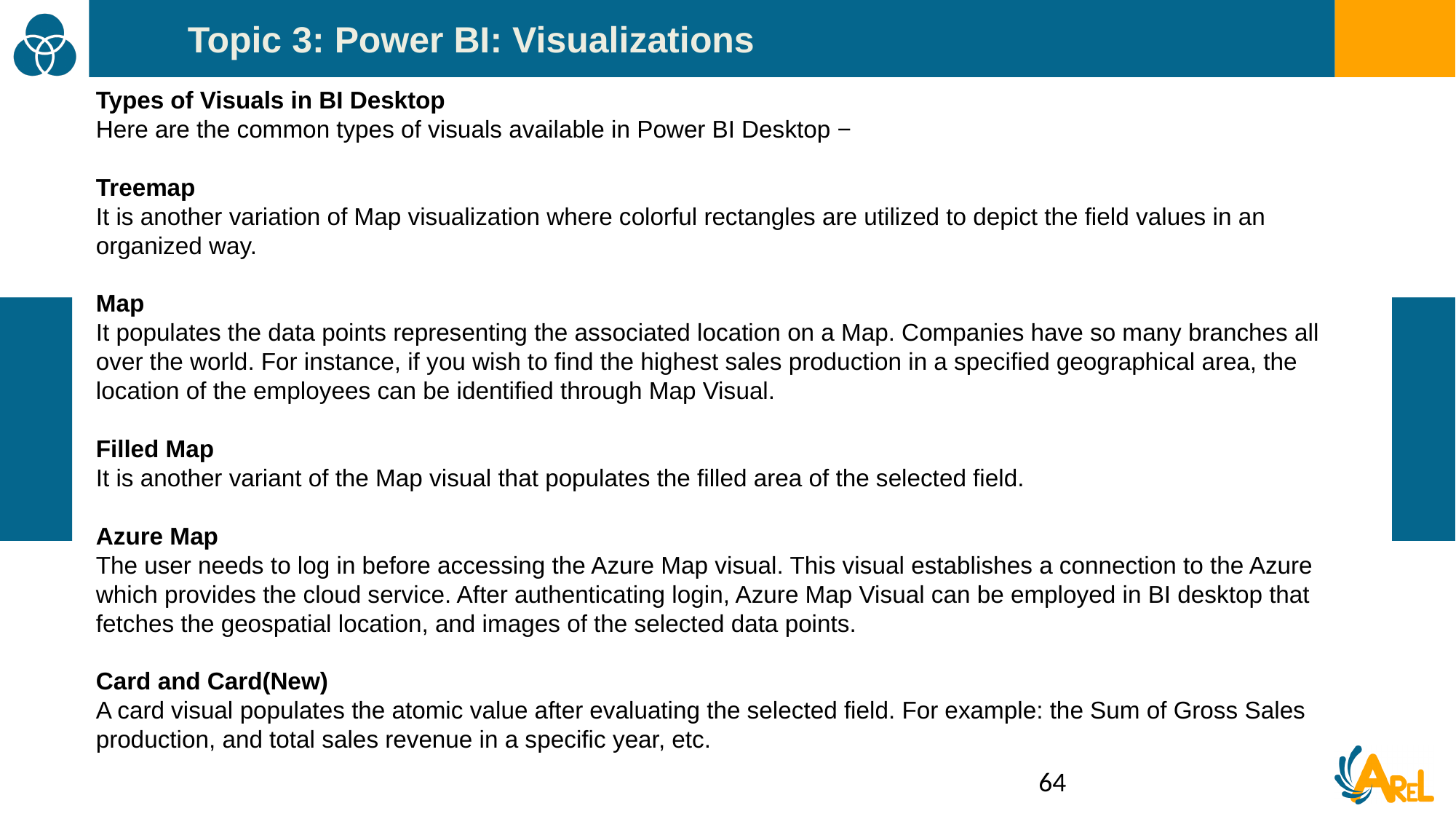

Topic 3: Power BI: Visualizations
Types of Visuals in BI Desktop
Here are the common types of visuals available in Power BI Desktop −

Treemap
It is another variation of Map visualization where colorful rectangles are utilized to depict the field values in an organized way.

Map
It populates the data points representing the associated location on a Map. Companies have so many branches all over the world. For instance, if you wish to find the highest sales production in a specified geographical area, the location of the employees can be identified through Map Visual.

Filled Map
It is another variant of the Map visual that populates the filled area of the selected field.

Azure Map
The user needs to log in before accessing the Azure Map visual. This visual establishes a connection to the Azure which provides the cloud service. After authenticating login, Azure Map Visual can be employed in BI desktop that fetches the geospatial location, and images of the selected data points.

Card and Card(New)
A card visual populates the atomic value after evaluating the selected field. For example: the Sum of Gross Sales production, and total sales revenue in a specific year, etc.

64